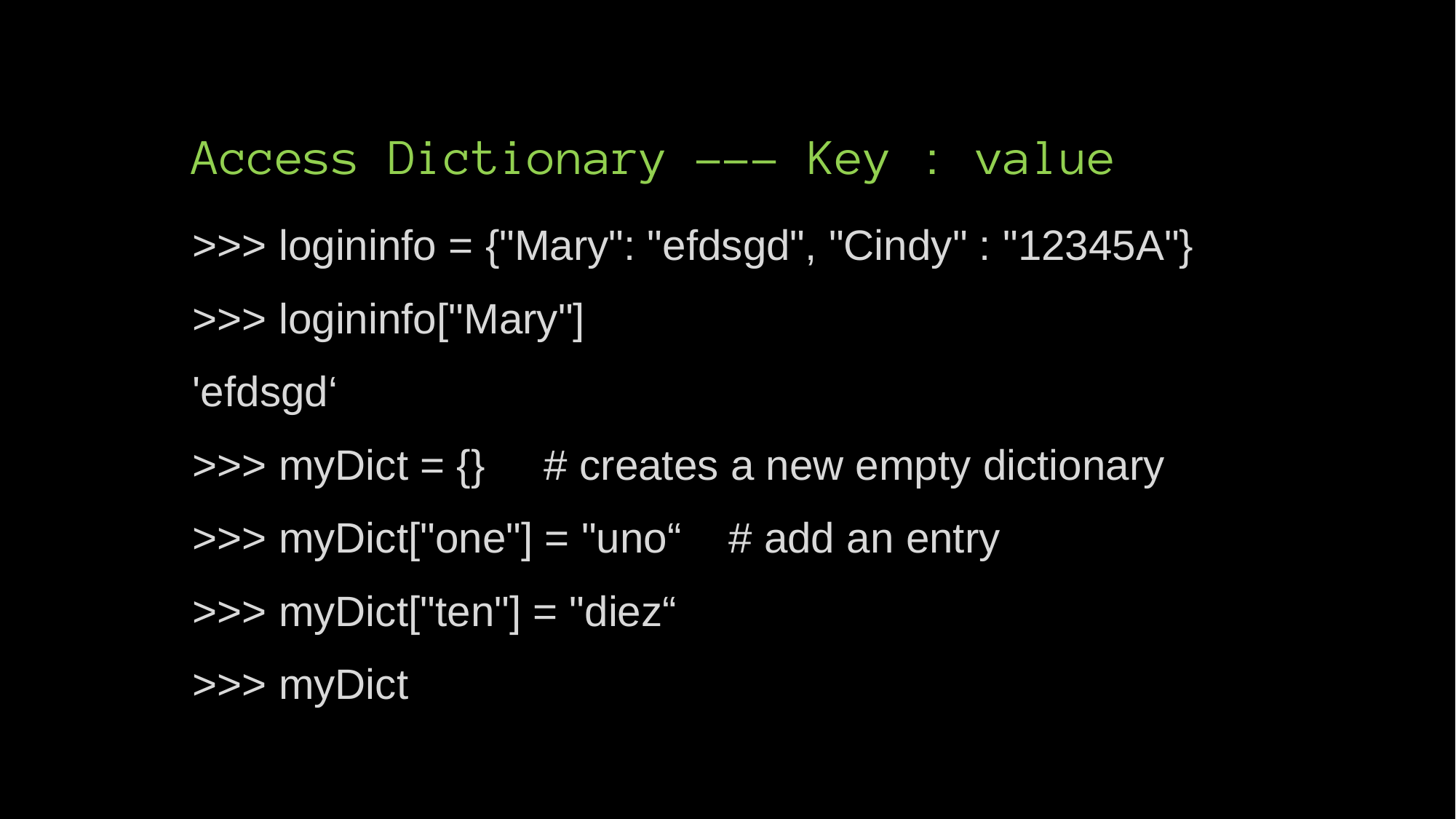

# Access Dictionary --- Key : value
>>> logininfo = {"Mary": "efdsgd", "Cindy" : "12345A"}
>>> logininfo["Mary"]
'efdsgd‘
>>> myDict = {}     # creates a new empty dictionary
>>> myDict["one"] = "uno“    # add an entry
>>> myDict["ten"] = "diez“
>>> myDict